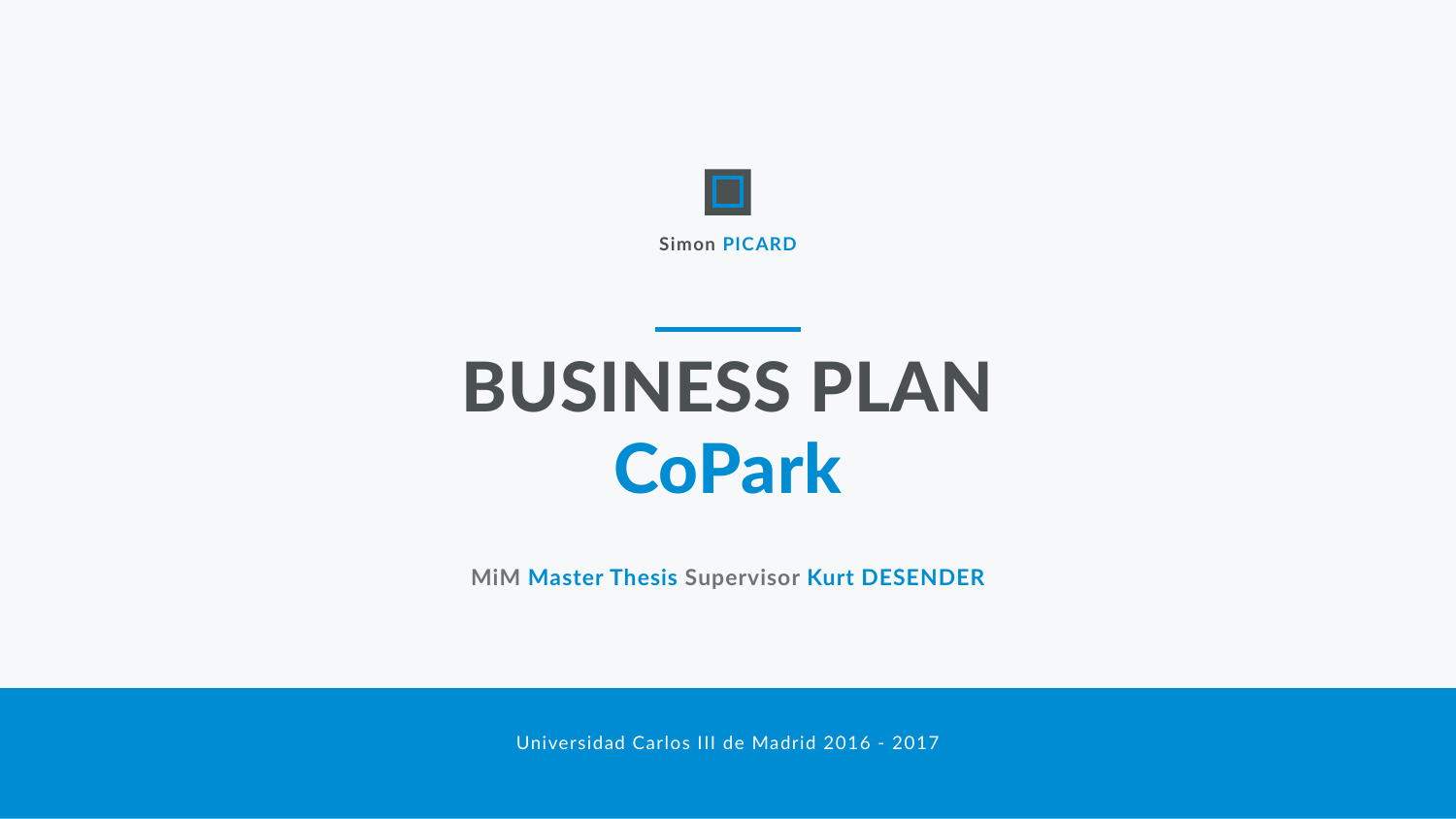

Simon PICARD
BUSINESS PLAN
CoPark
MiM Master Thesis Supervisor Kurt DESENDER

Universidad Carlos III de Madrid 2016 - 2017